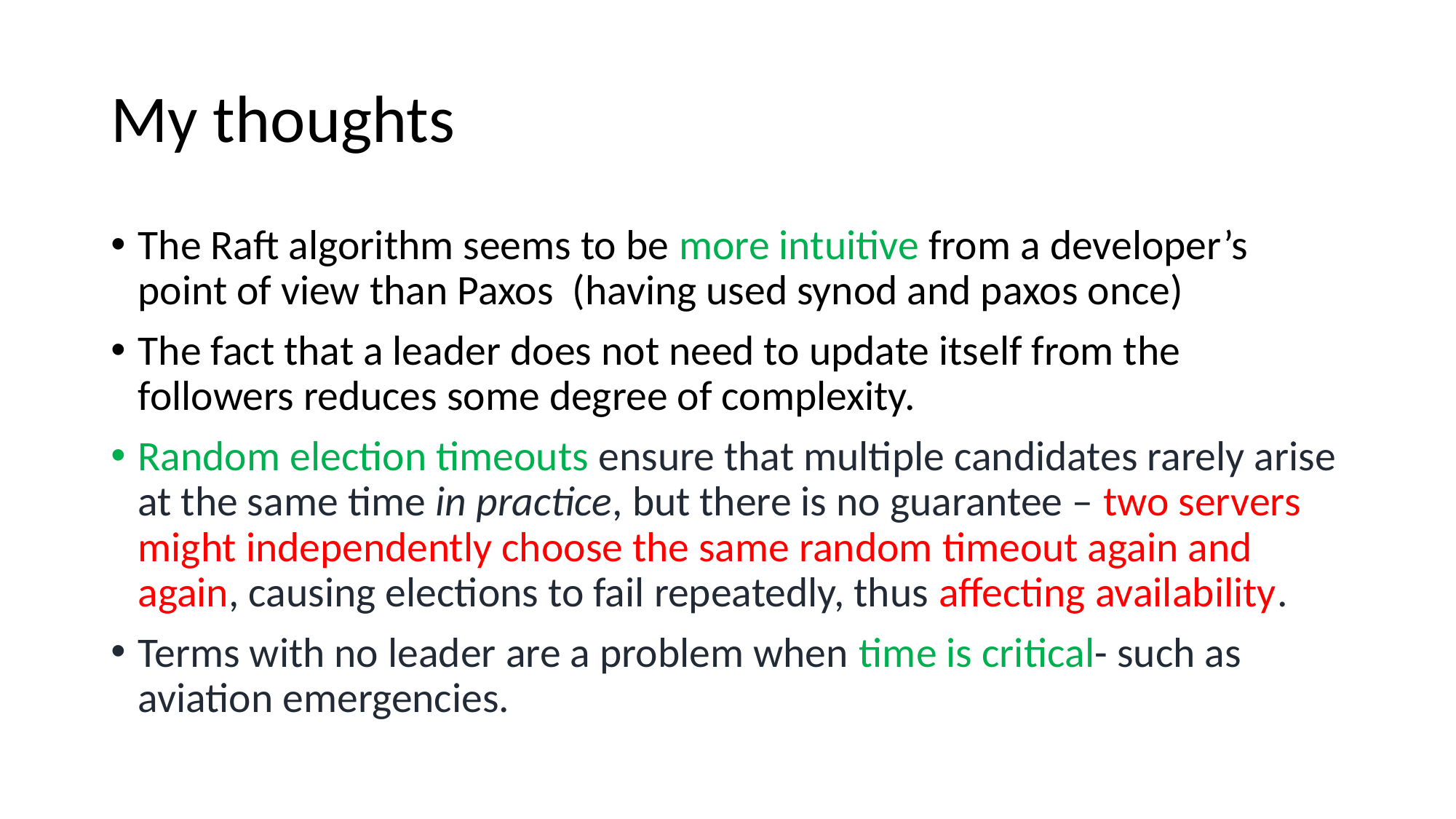

# My thoughts
The Raft algorithm seems to be more intuitive from a developer’s point of view than Paxos  (having used synod and paxos once)
The fact that a leader does not need to update itself from the followers reduces some degree of complexity.
Random election timeouts ensure that multiple candidates rarely arise at the same time in practice, but there is no guarantee – two servers might independently choose the same random timeout again and again, causing elections to fail repeatedly, thus affecting availability.
Terms with no leader are a problem when time is critical- such as aviation emergencies.